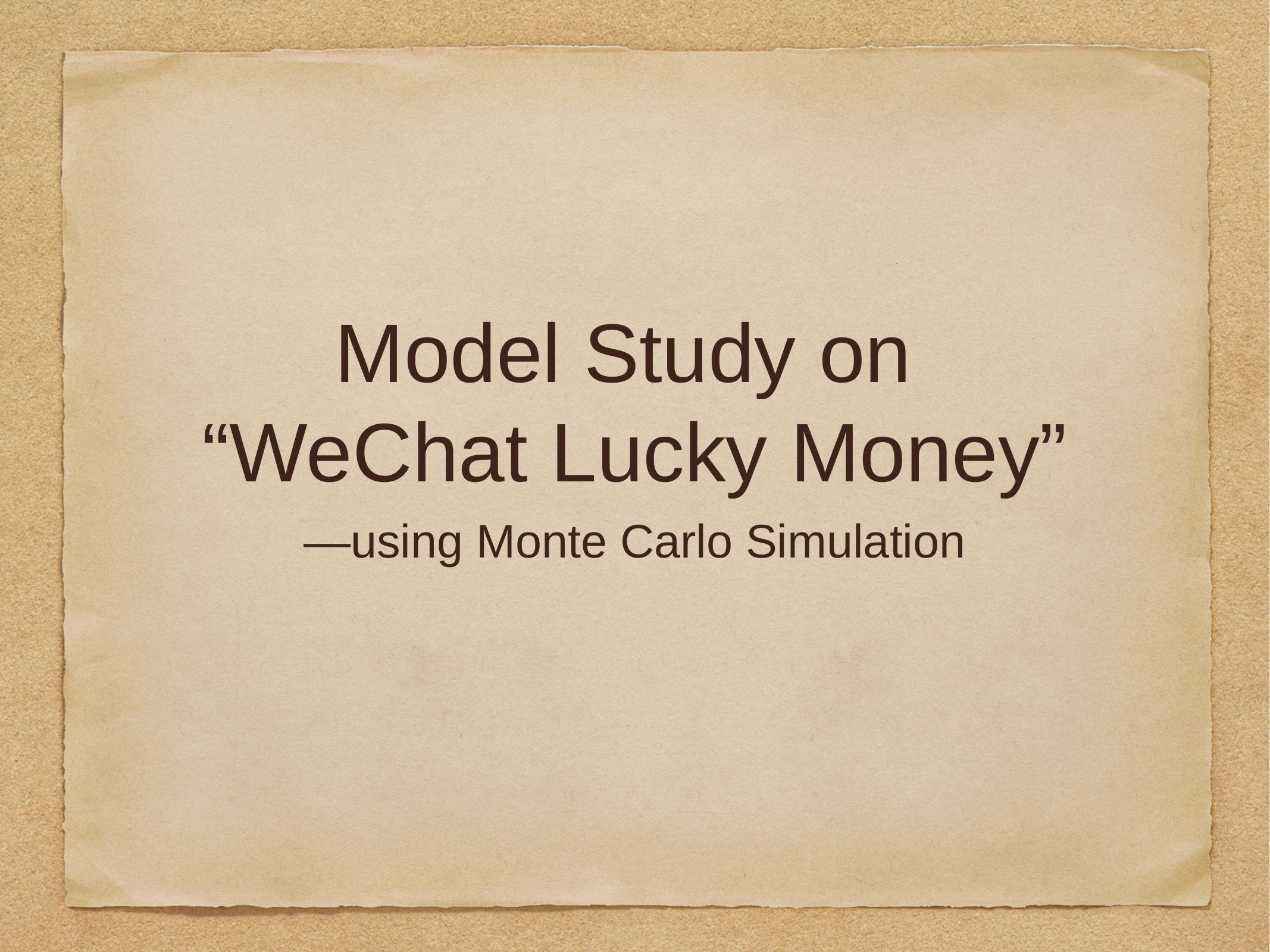

# Model Study on
“WeChat Lucky Money”
—using Monte Carlo Simulation